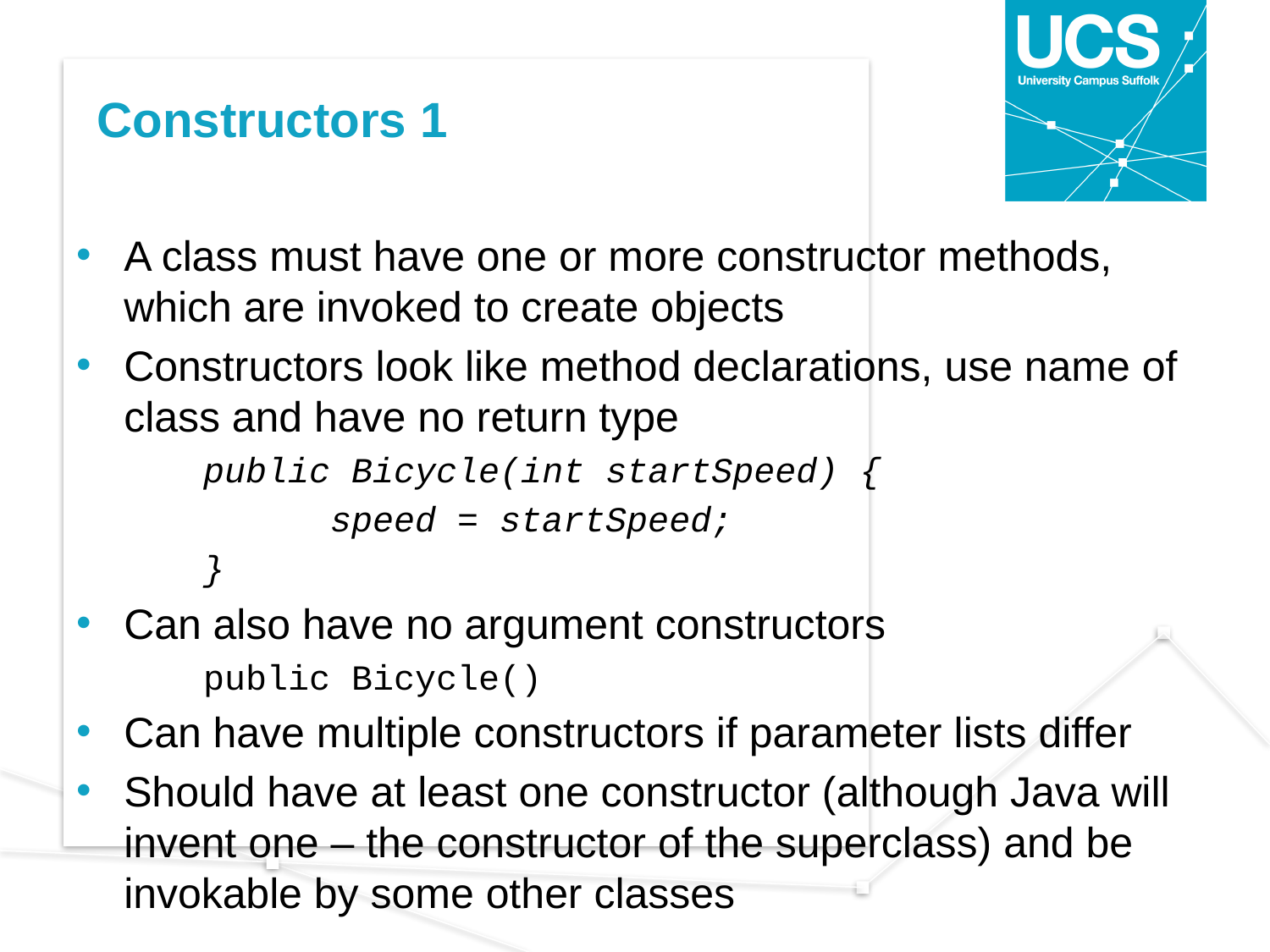

# Constructors 1
A class must have one or more constructor methods, which are invoked to create objects
Constructors look like method declarations, use name of class and have no return type
	public Bicycle(int startSpeed) {
		speed = startSpeed;
	}
Can also have no argument constructors
	public Bicycle()
Can have multiple constructors if parameter lists differ
Should have at least one constructor (although Java will invent one – the constructor of the superclass) and be invokable by some other classes